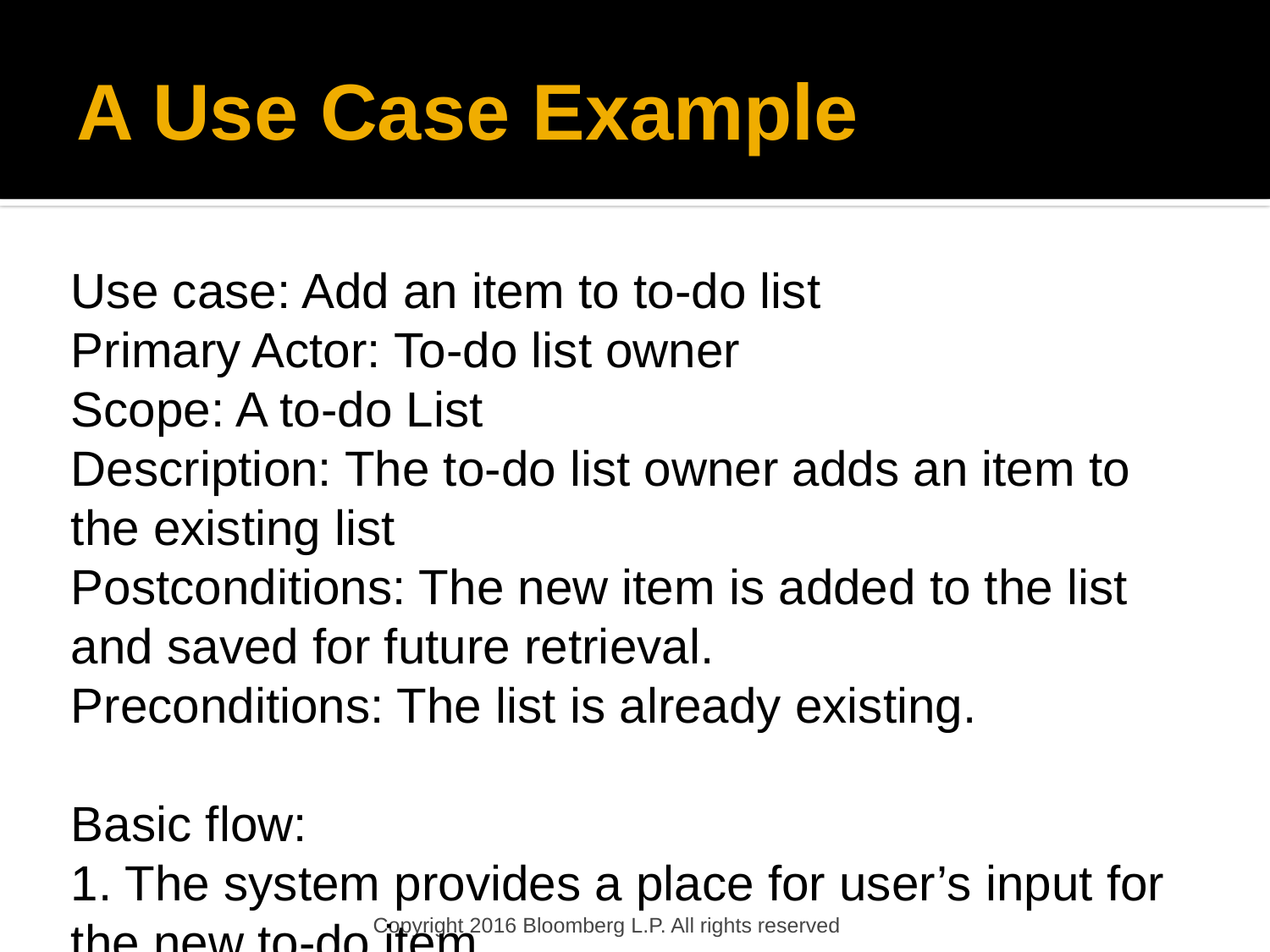

# A Use Case Example
Use case: Add an item to to-do list
Primary Actor: To-do list owner
Scope: A to-do List
Description: The to-do list owner adds an item to the existing list
Postconditions: The new item is added to the list and saved for future retrieval.
Preconditions: The list is already existing.

Basic flow:
1. The system provides a place for user’s input for the new to-do item.
2. The user provides input of the content of the to-do item, and selects the function to submit the to-do item.
3. The system checks the to-do item is valid.
4. The system adds the valid item to the list, saves the item, and confirms with the user the operation has been successful.
5. The user acknowledges the status.

Alternative Flows:
3a. If the system finds out that the item is empty, then
3a-1. The system alerts the user that the content is empty, and demands a valid input
3a-2. The user provides a valid input
[Go to 3]
Copyright 2016 Bloomberg L.P. All rights reserved